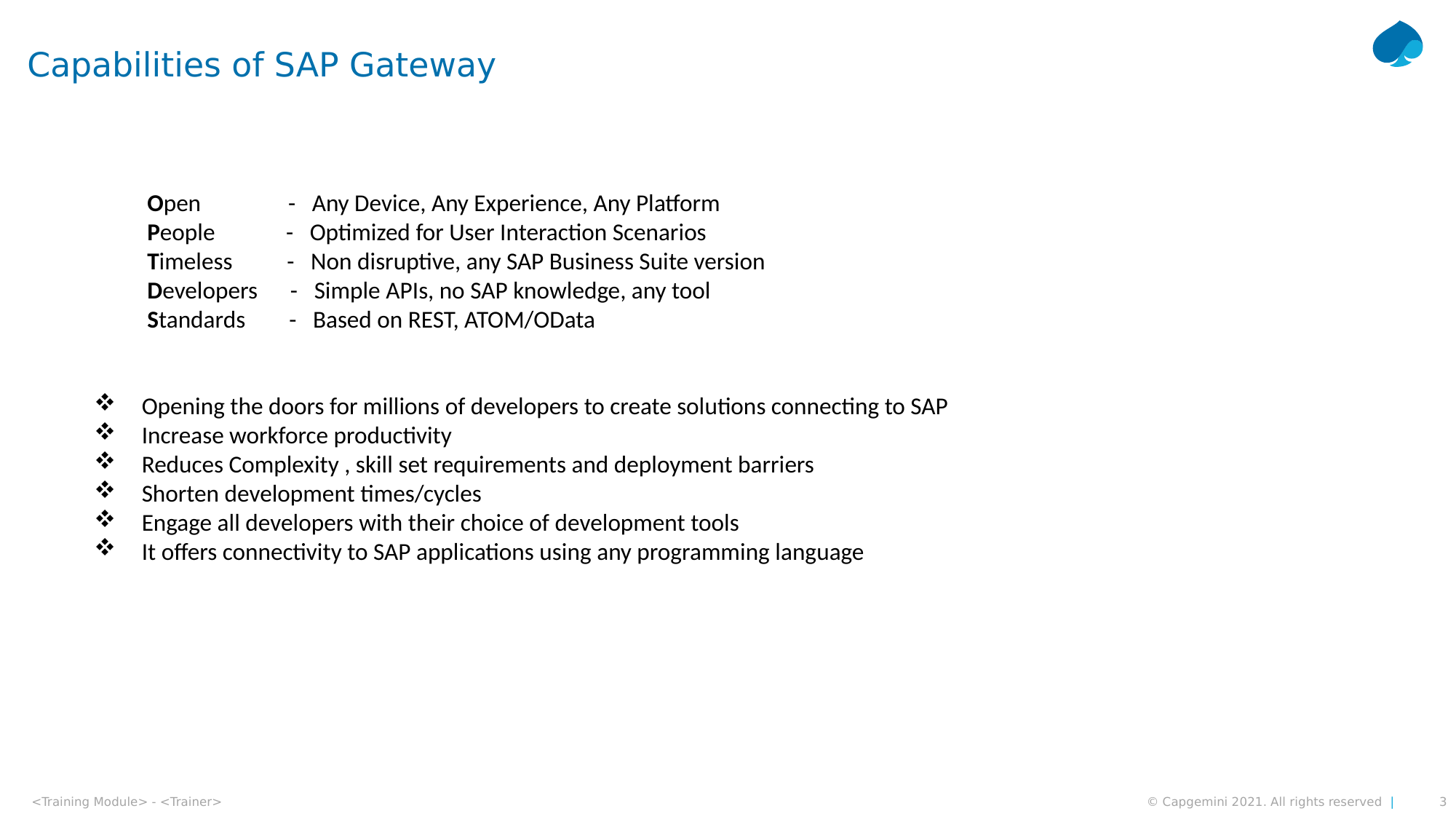

# Capabilities of SAP Gateway

     Open                -   Any Device, Any Experience, Any Platform
     People             -   Optimized for User Interaction Scenarios
     Timeless          -   Non disruptive, any SAP Business Suite version
     Developers      -   Simple APIs, no SAP knowledge, any tool
     Standards        -   Based on REST, ATOM/OData

    Opening the doors for millions of developers to create solutions connecting to SAP
    Increase workforce productivity
    Reduces Complexity , skill set requirements and deployment barriers
    Shorten development times/cycles
    Engage all developers with their choice of development tools
    It offers connectivity to SAP applications using any programming language